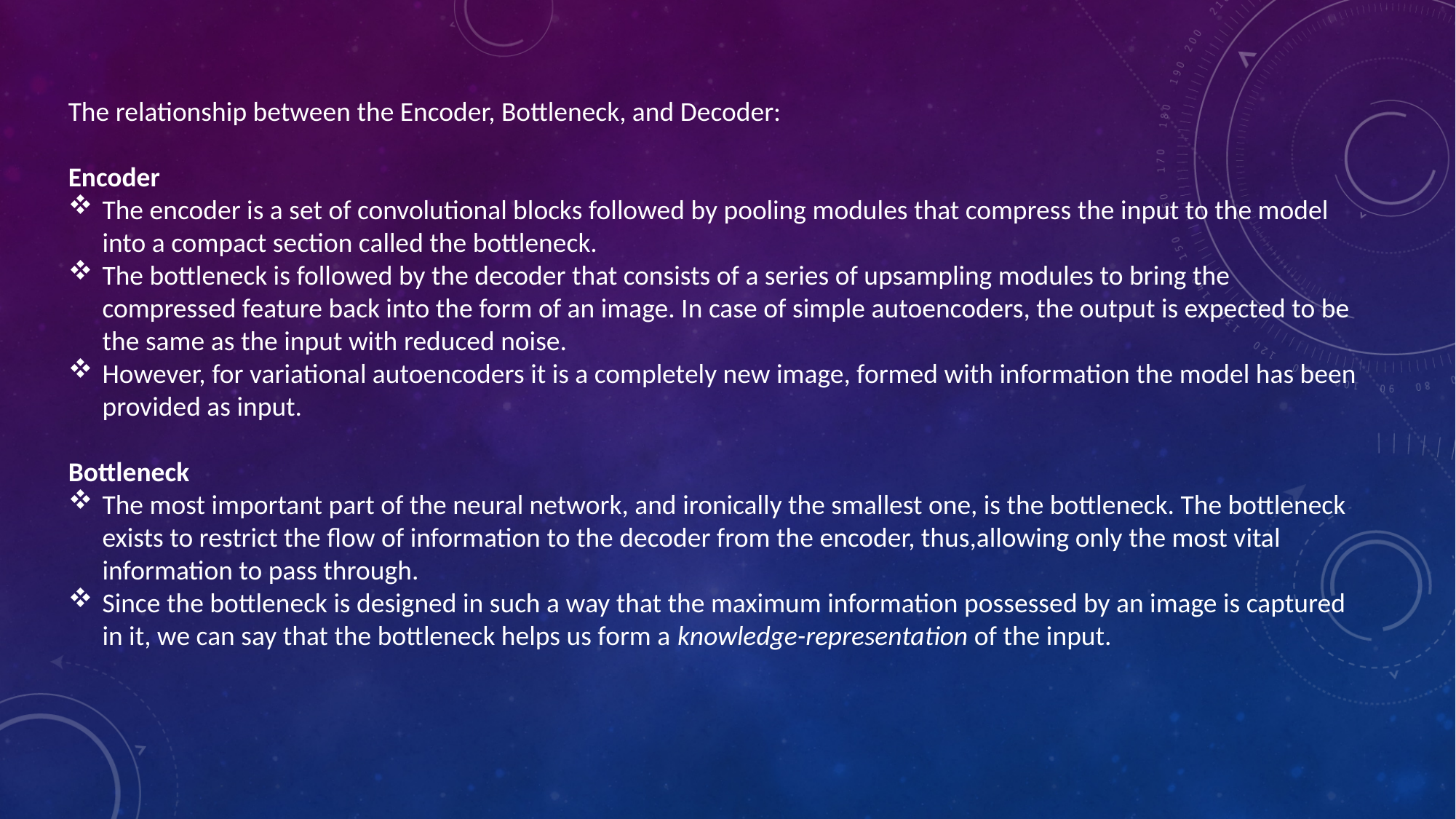

The relationship between the Encoder, Bottleneck, and Decoder:

Encoder
The encoder is a set of convolutional blocks followed by pooling modules that compress the input to the model into a compact section called the bottleneck.
The bottleneck is followed by the decoder that consists of a series of upsampling modules to bring the compressed feature back into the form of an image. In case of simple autoencoders, the output is expected to be the same as the input with reduced noise.
However, for variational autoencoders it is a completely new image, formed with information the model has been provided as input.

Bottleneck
The most important part of the neural network, and ironically the smallest one, is the bottleneck. The bottleneck exists to restrict the flow of information to the decoder from the encoder, thus,allowing only the most vital information to pass through.
Since the bottleneck is designed in such a way that the maximum information possessed by an image is captured in it, we can say that the bottleneck helps us form a knowledge-representation of the input.